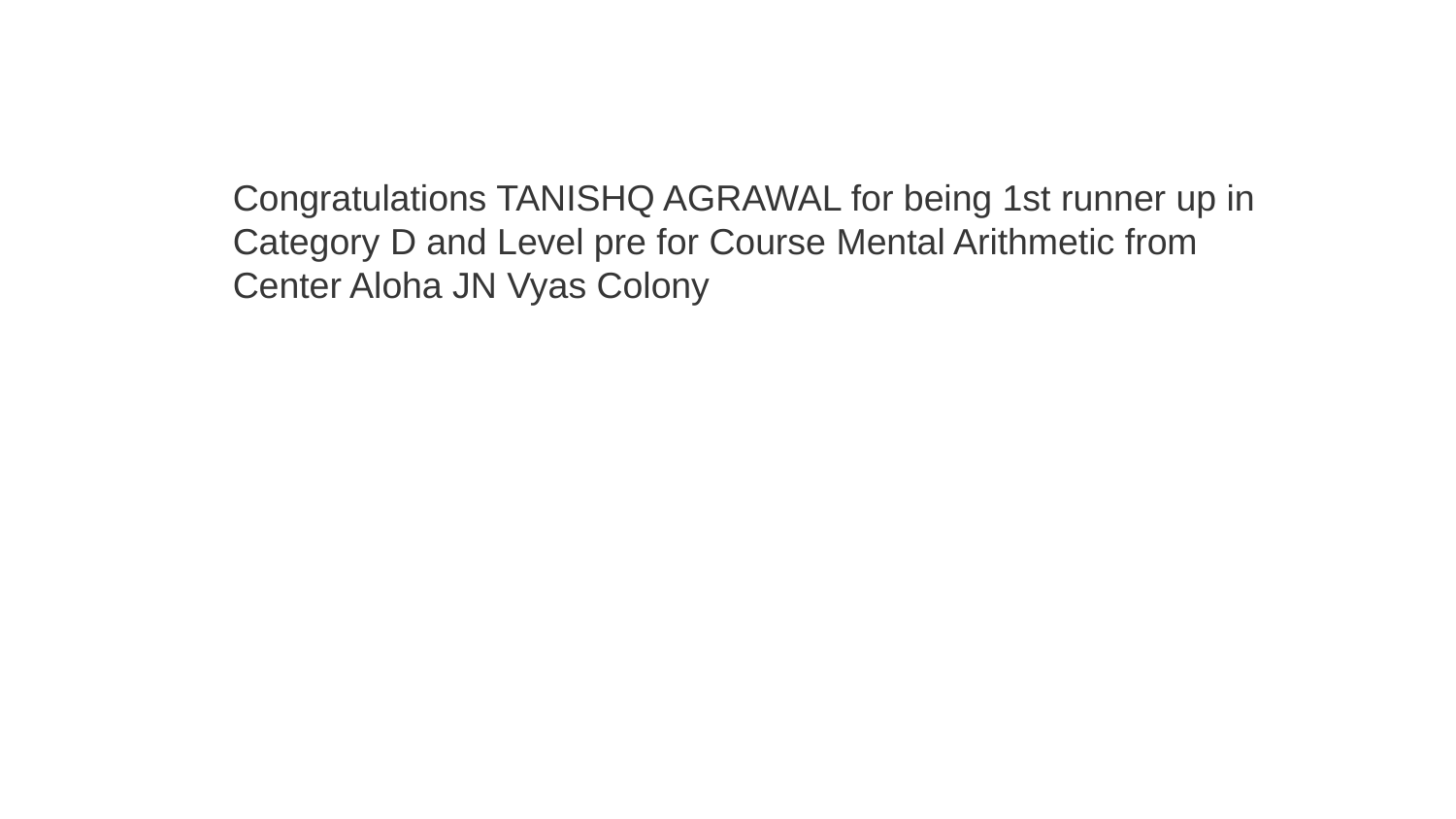

Congratulations TANISHQ AGRAWAL for being 1st runner up in Category D and Level pre for Course Mental Arithmetic from Center Aloha JN Vyas Colony